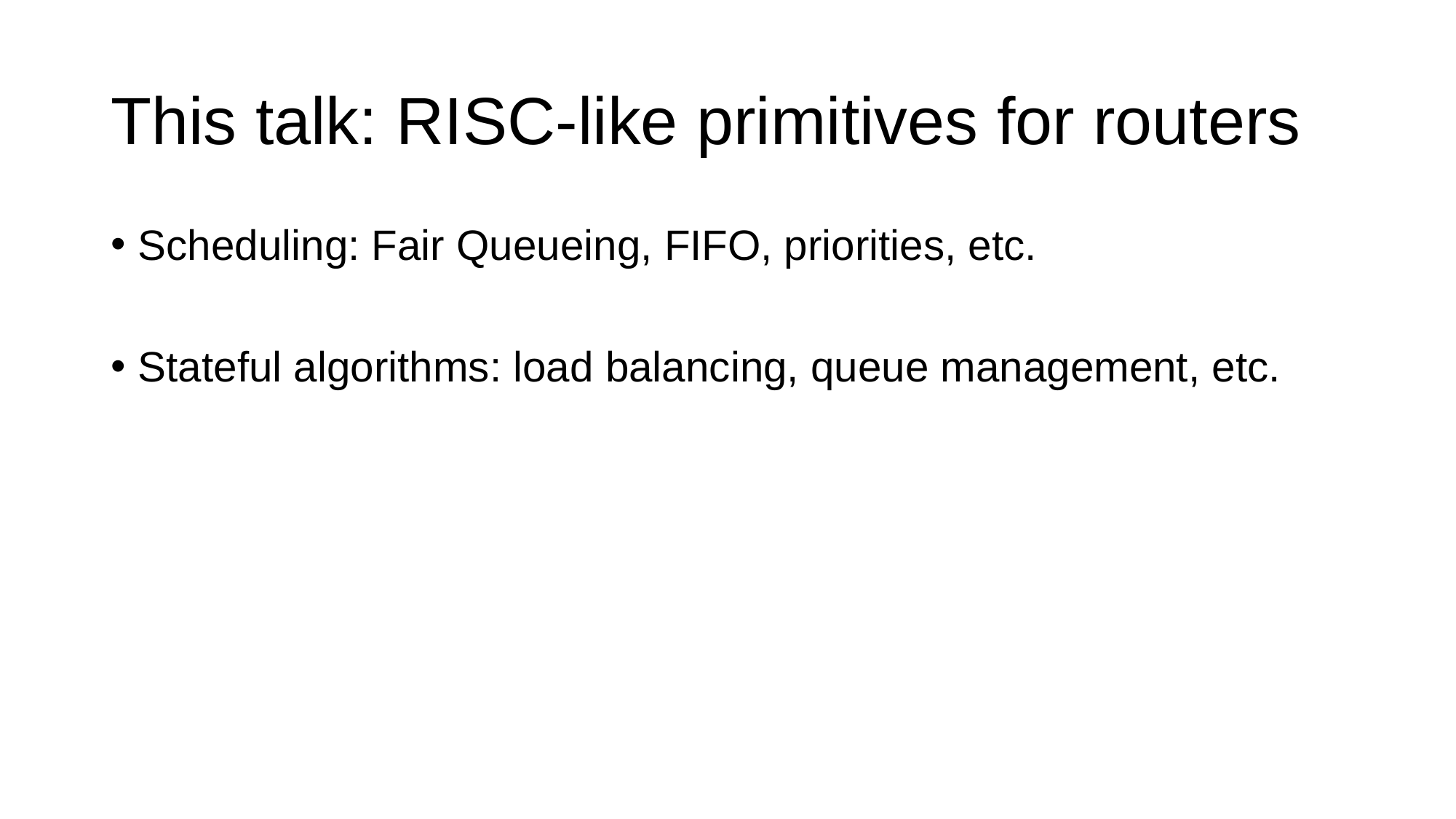

# This talk: RISC-like primitives for routers
Scheduling: Fair Queueing, FIFO, priorities, etc.

Stateful algorithms: load balancing, queue management, etc.